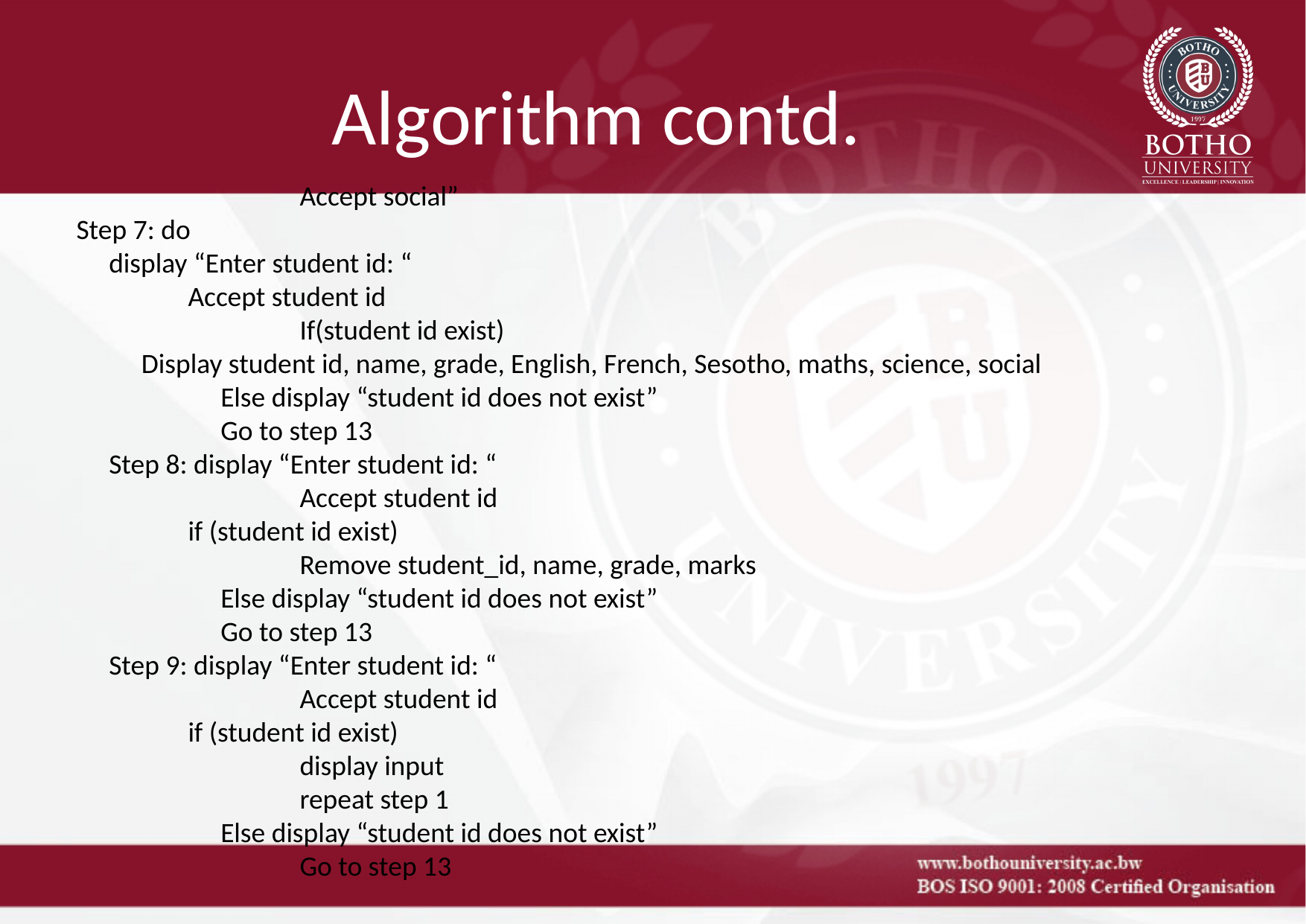

# Algorithm contd.
		Accept social”
Step 7: do
display “Enter student id: “
	Accept student id
		If(student id exist)
Display student id, name, grade, English, French, Sesotho, maths, science, social
	Else display “student id does not exist”
	Go to step 13
Step 8: display “Enter student id: “
		Accept student id
 	if (student id exist)
		Remove student_id, name, grade, marks
	Else display “student id does not exist”
	Go to step 13
Step 9: display “Enter student id: “
		Accept student id
 	if (student id exist)
		display input
		repeat step 1
	Else display “student id does not exist”
		Go to step 13